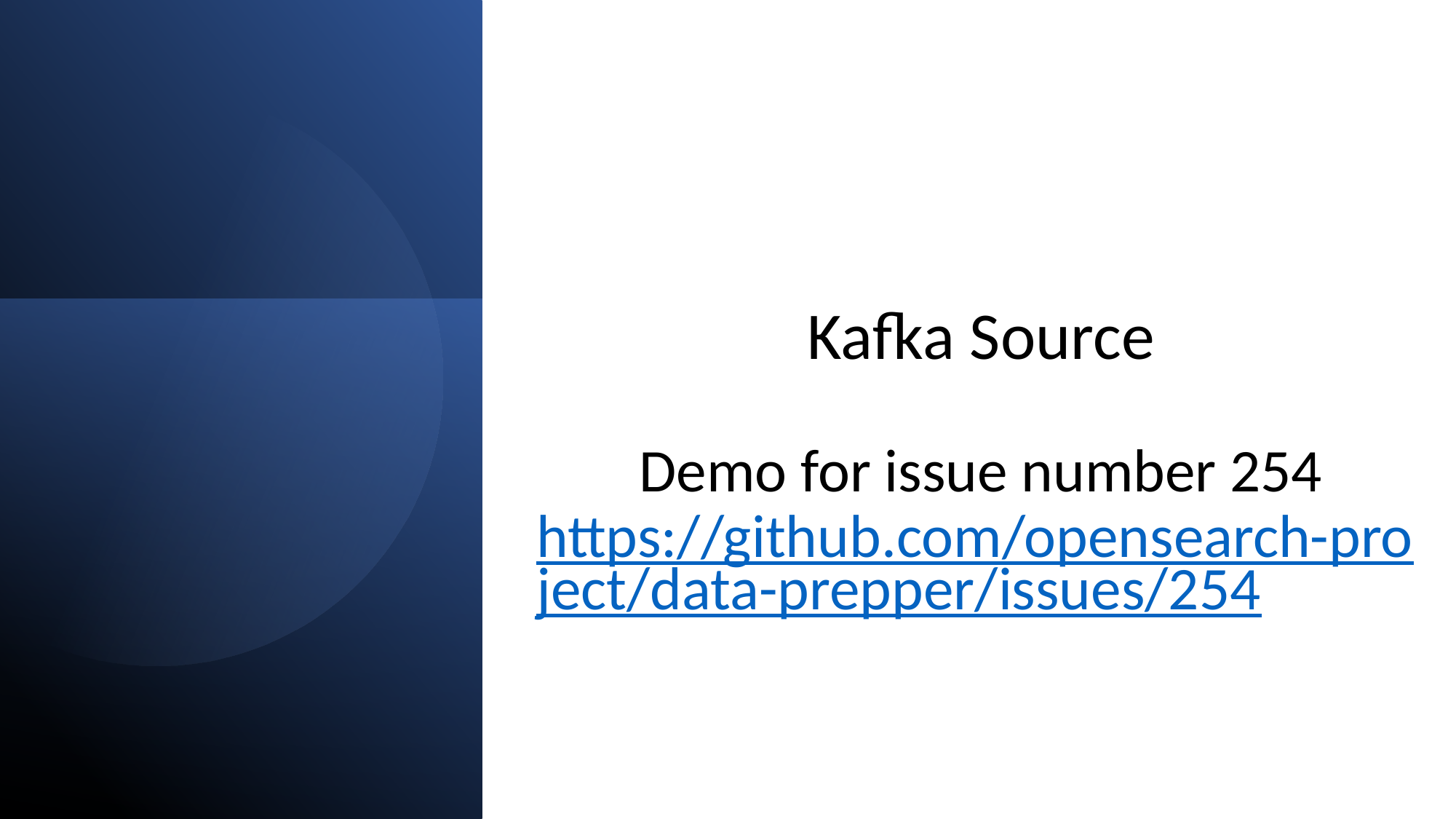

# Kafka Source Demo for issue number 254 https://github.com/opensearch-project/data-prepper/issues/254